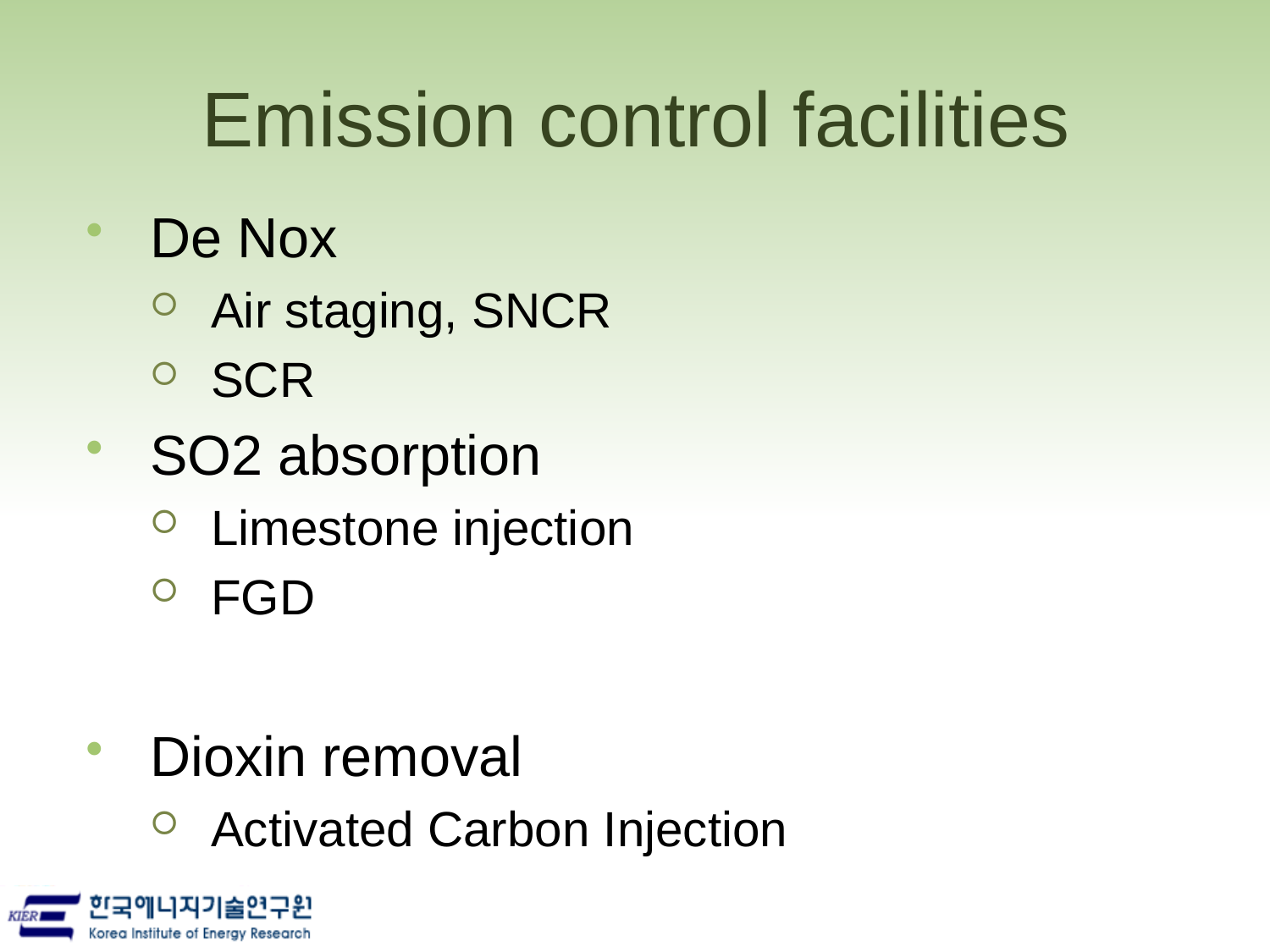

# Emission control facilities
De Nox
Air staging, SNCR
SCR
SO2 absorption
Limestone injection
FGD

Dioxin removal
Activated Carbon Injection